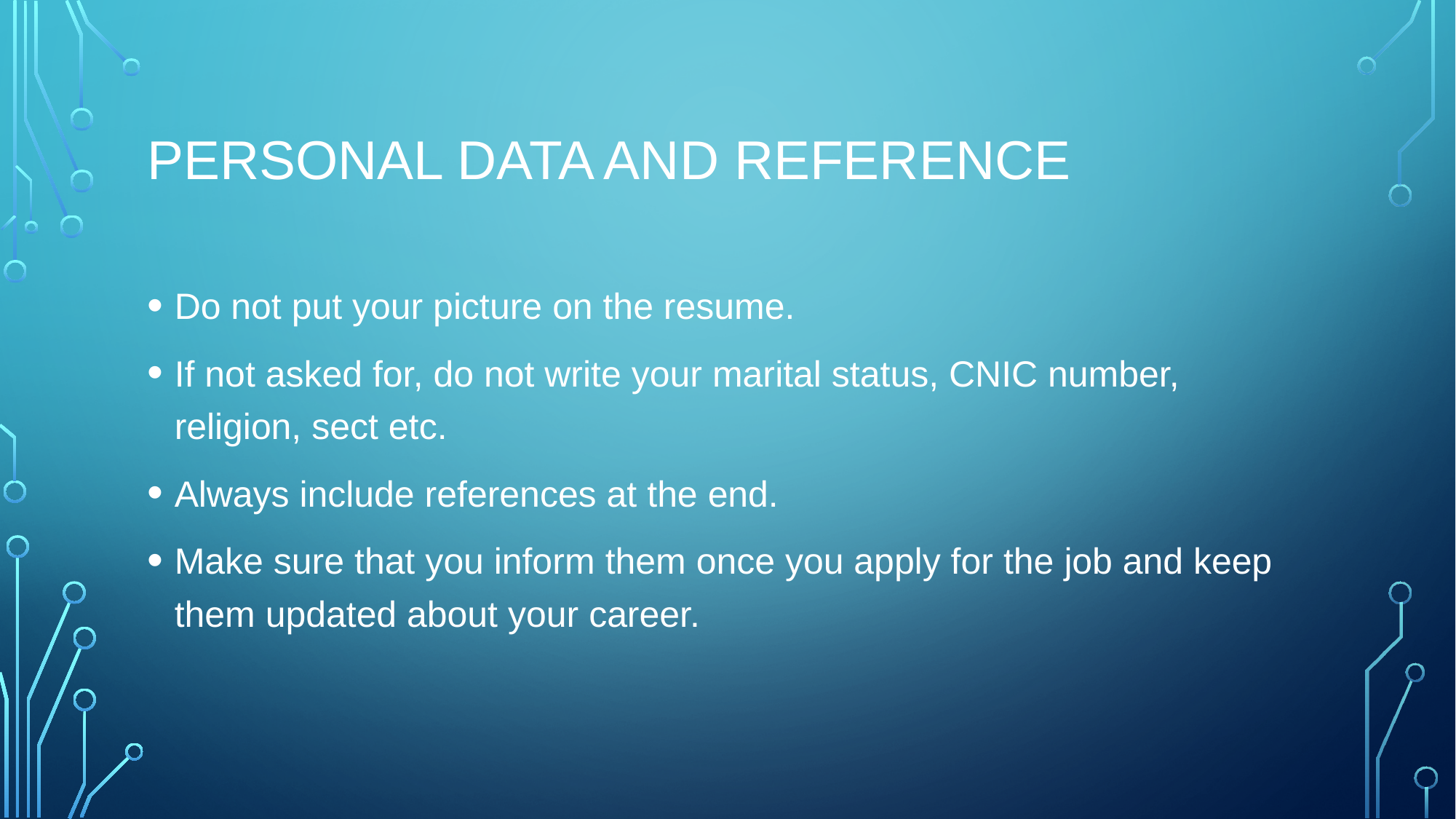

# Personal data and reference
Do not put your picture on the resume.
If not asked for, do not write your marital status, CNIC number, religion, sect etc.
Always include references at the end.
Make sure that you inform them once you apply for the job and keep them updated about your career.